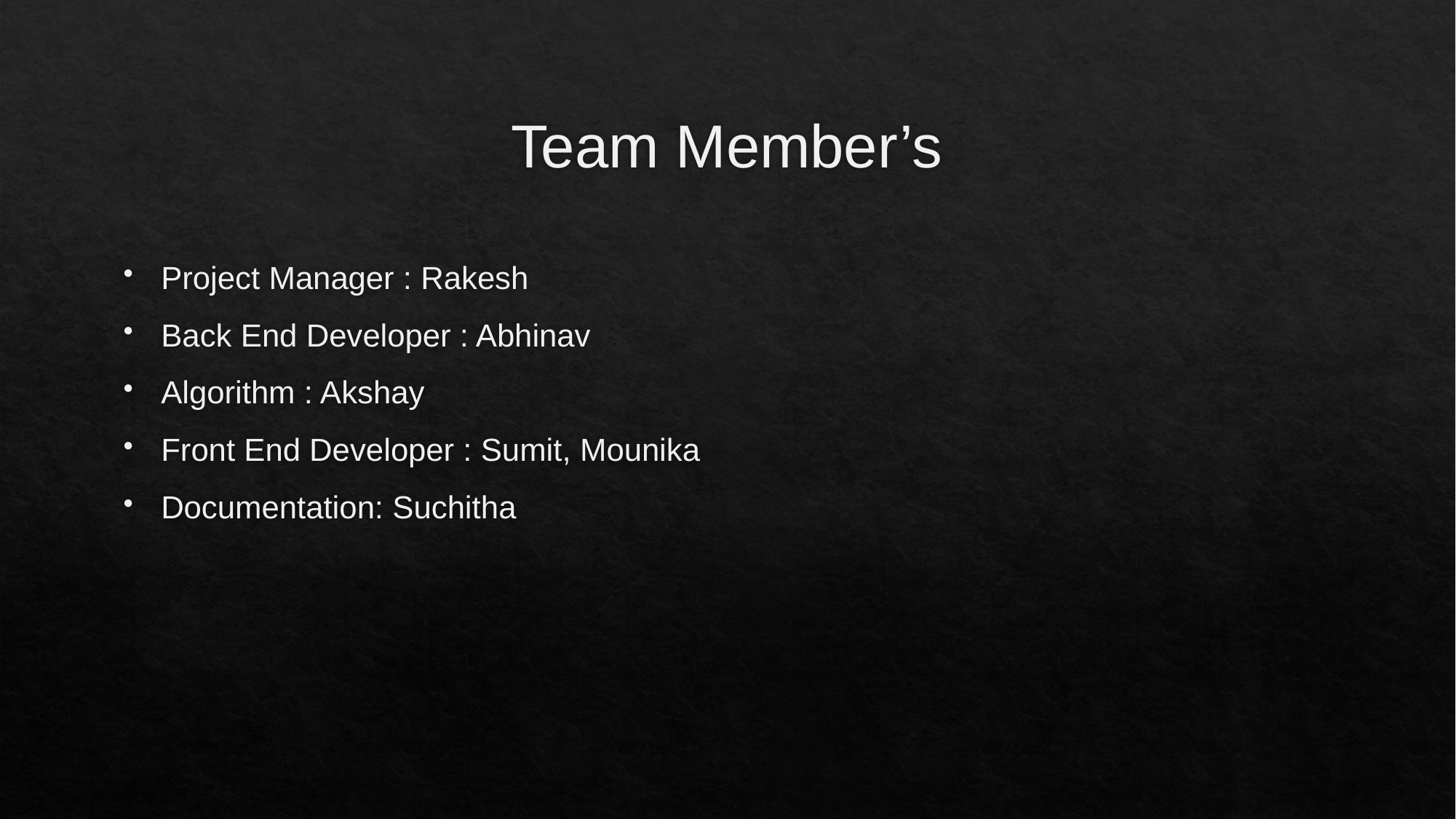

# Team Member’s
Project Manager : Rakesh
Back End Developer : Abhinav
Algorithm : Akshay
Front End Developer : Sumit, Mounika
Documentation: Suchitha